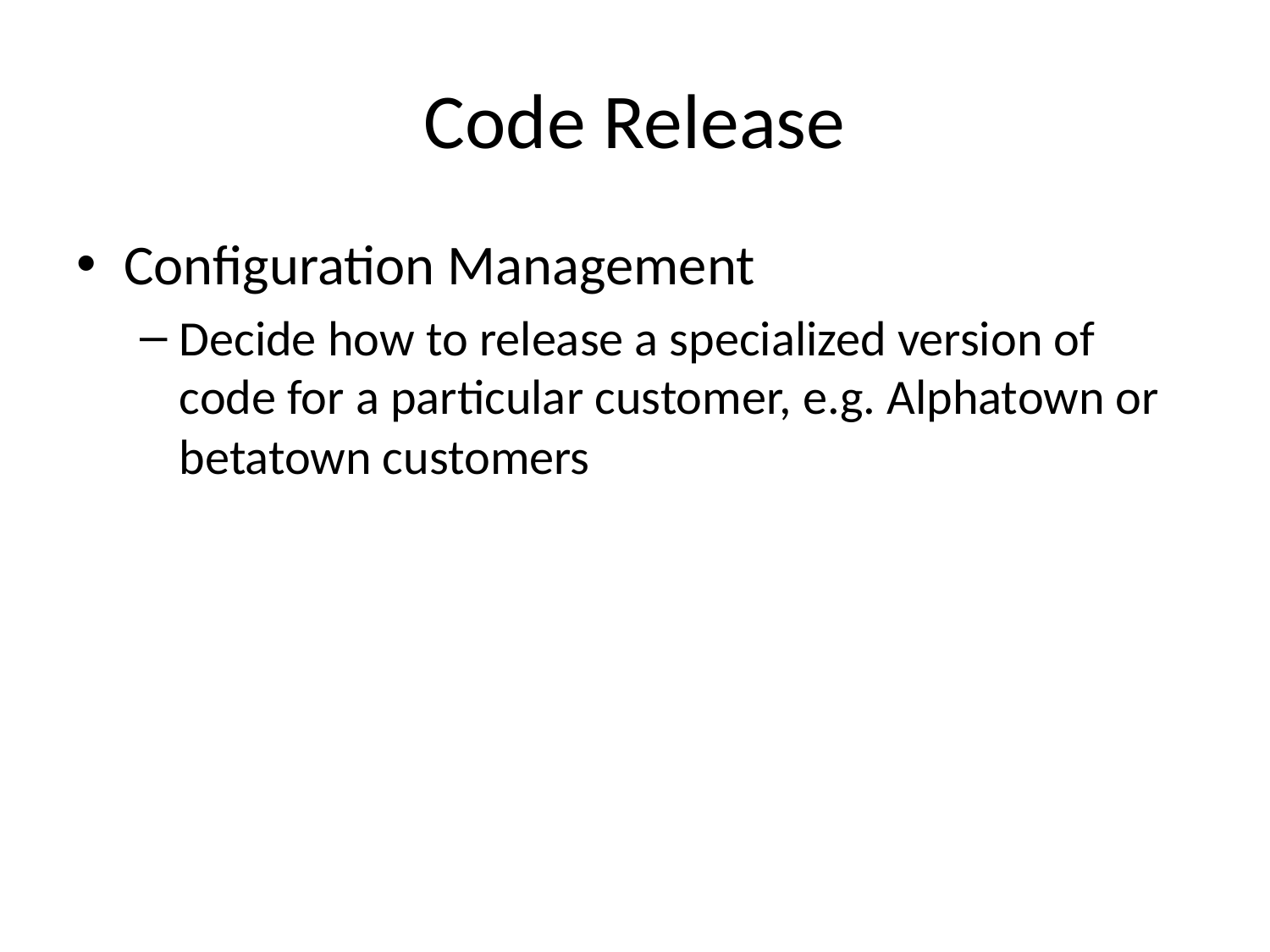

# Code Release
Configuration Management
Decide how to release a specialized version of code for a particular customer, e.g. Alphatown or betatown customers